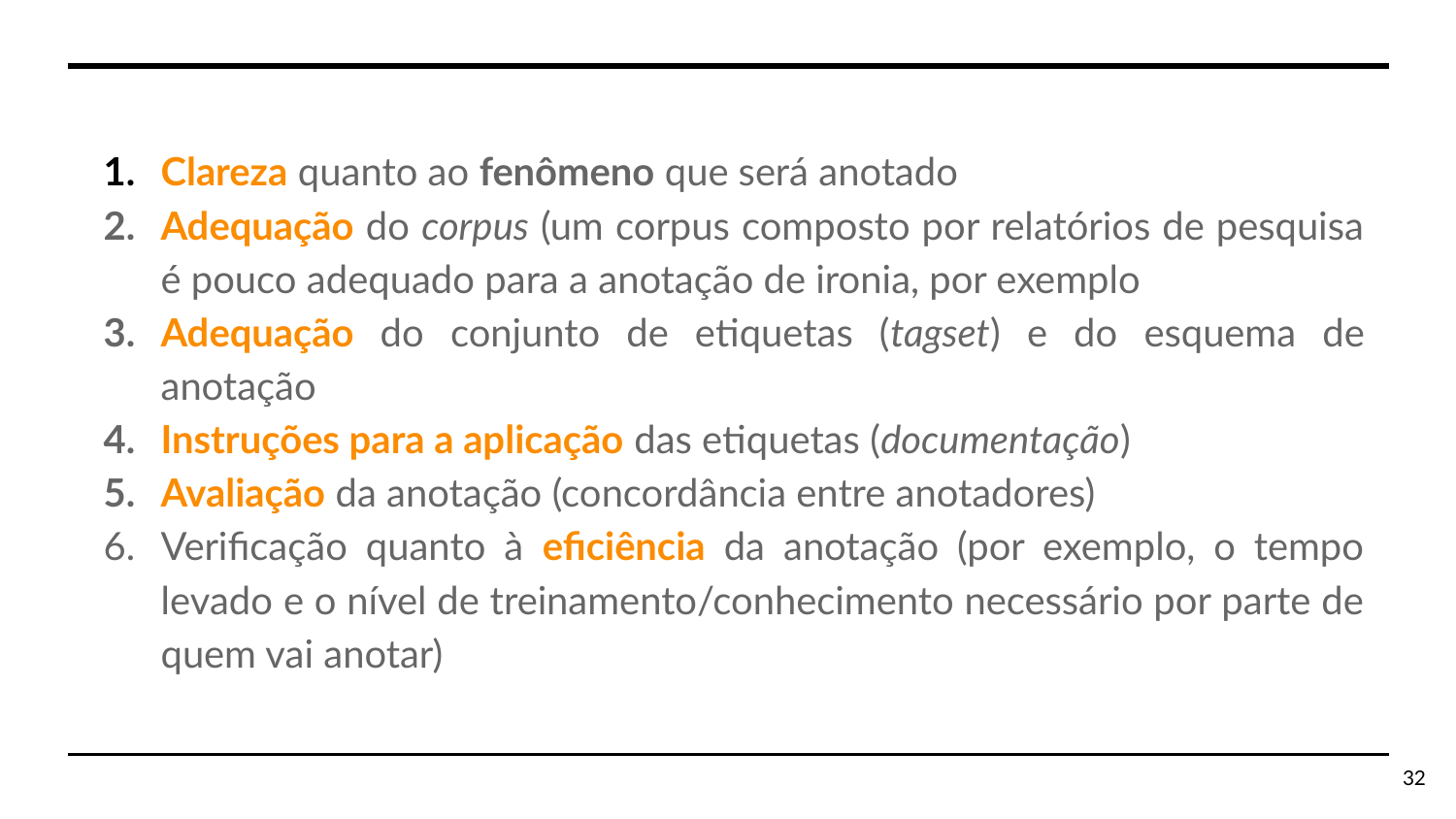

Clareza quanto ao fenômeno que será anotado
Adequação do corpus (um corpus composto por relatórios de pesquisa é pouco adequado para a anotação de ironia, por exemplo
Adequação do conjunto de etiquetas (tagset) e do esquema de anotação
Instruções para a aplicação das etiquetas (documentação)
Avaliação da anotação (concordância entre anotadores)
Verificação quanto à eficiência da anotação (por exemplo, o tempo levado e o nível de treinamento/conhecimento necessário por parte de quem vai anotar)
32